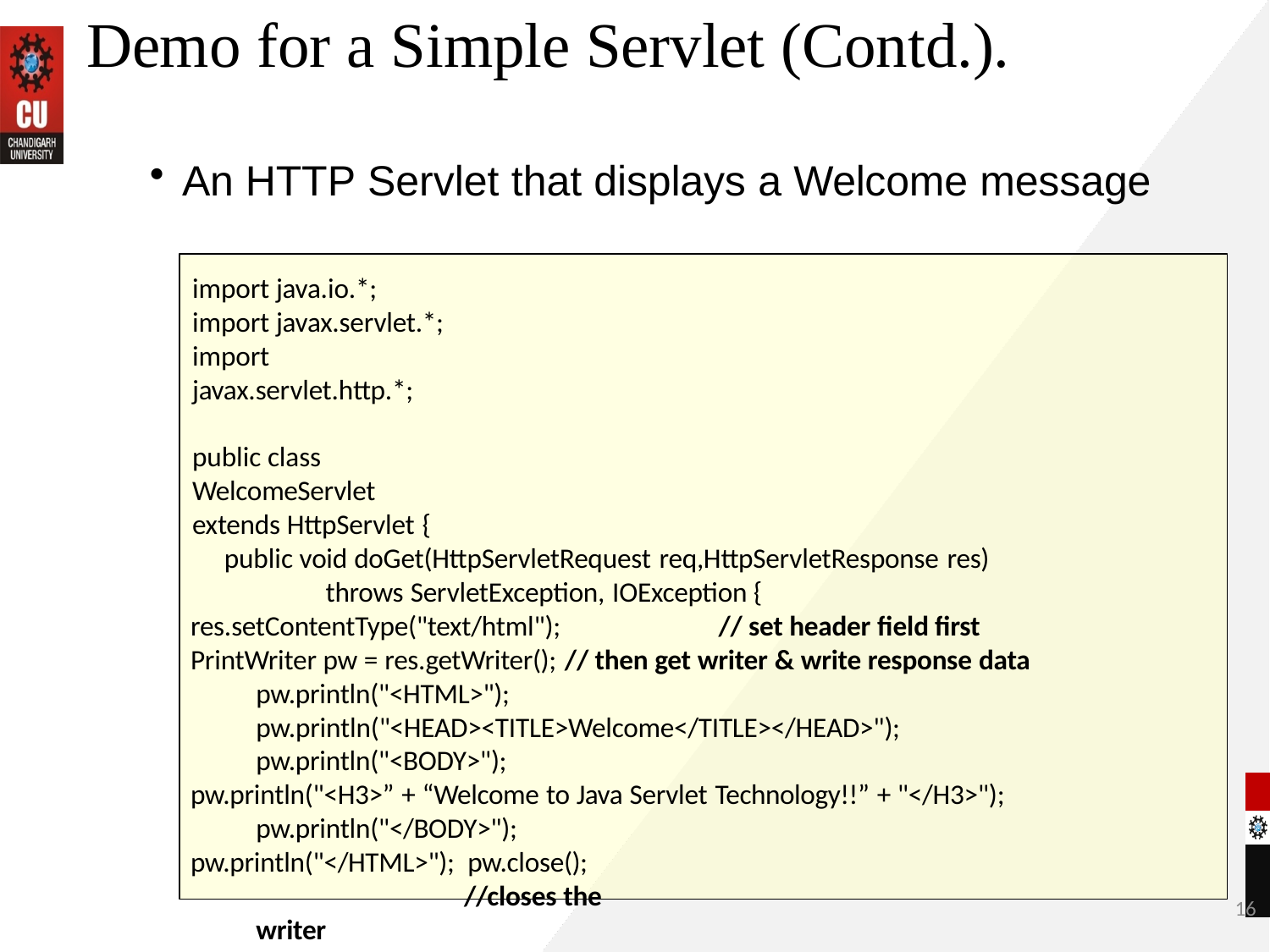

# Demo for a Simple Servlet (Contd.).
An HTTP Servlet that displays a Welcome message

import java.io.*;  import javax.servlet.*;
import javax.servlet.http.*;

public class WelcomeServlet extends HttpServlet {
public void doGet(HttpServletRequest req,HttpServletResponse res)  throws ServletException, IOException {
res.setContentType("text/html");	// set header field first
PrintWriter pw = res.getWriter(); // then get writer & write response data  pw.println("<HTML>");  pw.println("<HEAD><TITLE>Welcome</TITLE></HEAD>");  pw.println("<BODY>");
pw.println("<H3>” + “Welcome to Java Servlet Technology!!” + "</H3>");  pw.println("</BODY>");
pw.println("</HTML>");  pw.close();	//closes the writer
}
}
16